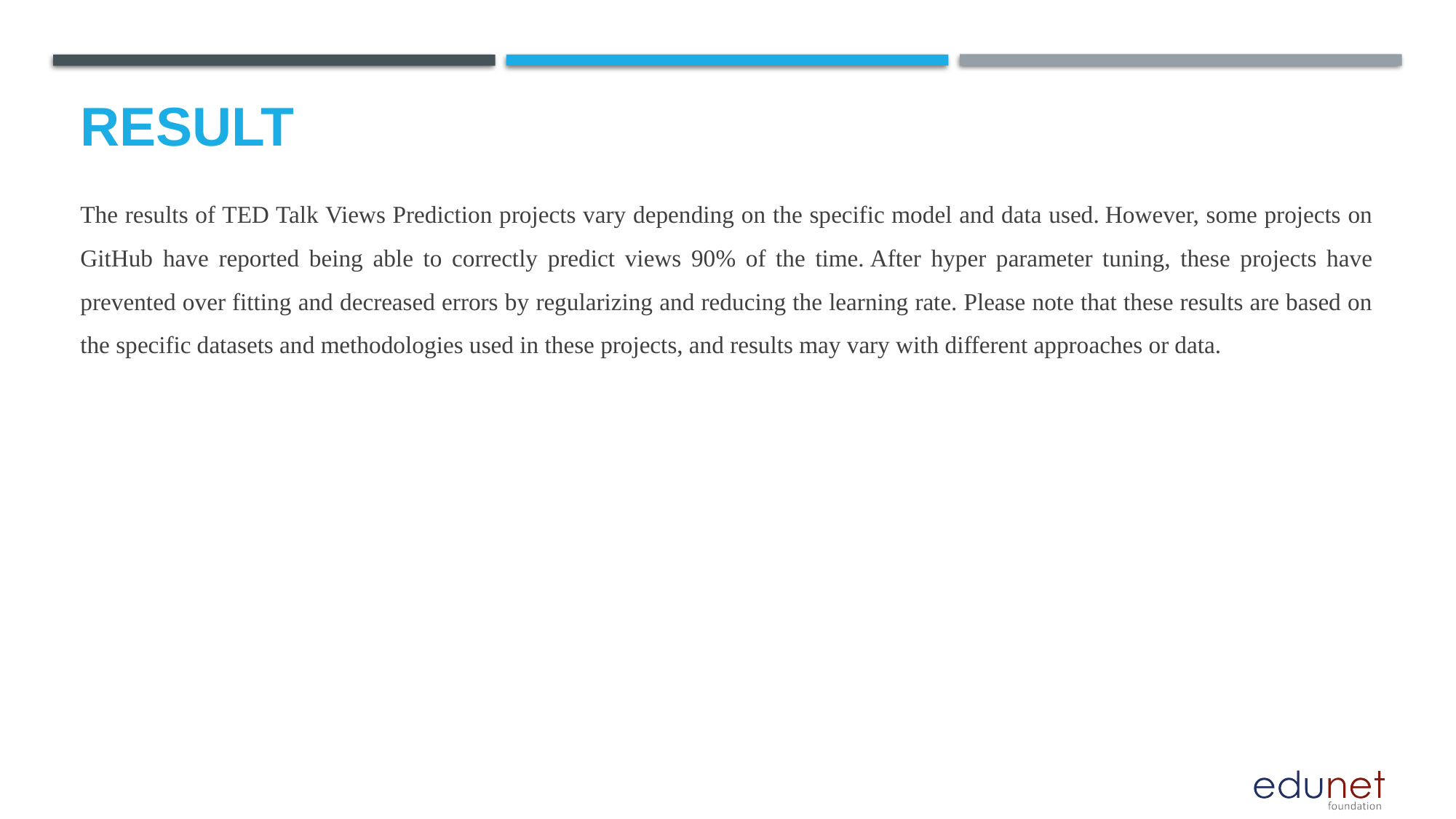

# Result
The results of TED Talk Views Prediction projects vary depending on the specific model and data used. However, some projects on GitHub have reported being able to correctly predict views 90% of the time. After hyper parameter tuning, these projects have prevented over fitting and decreased errors by regularizing and reducing the learning rate. Please note that these results are based on the specific datasets and methodologies used in these projects, and results may vary with different approaches or data.